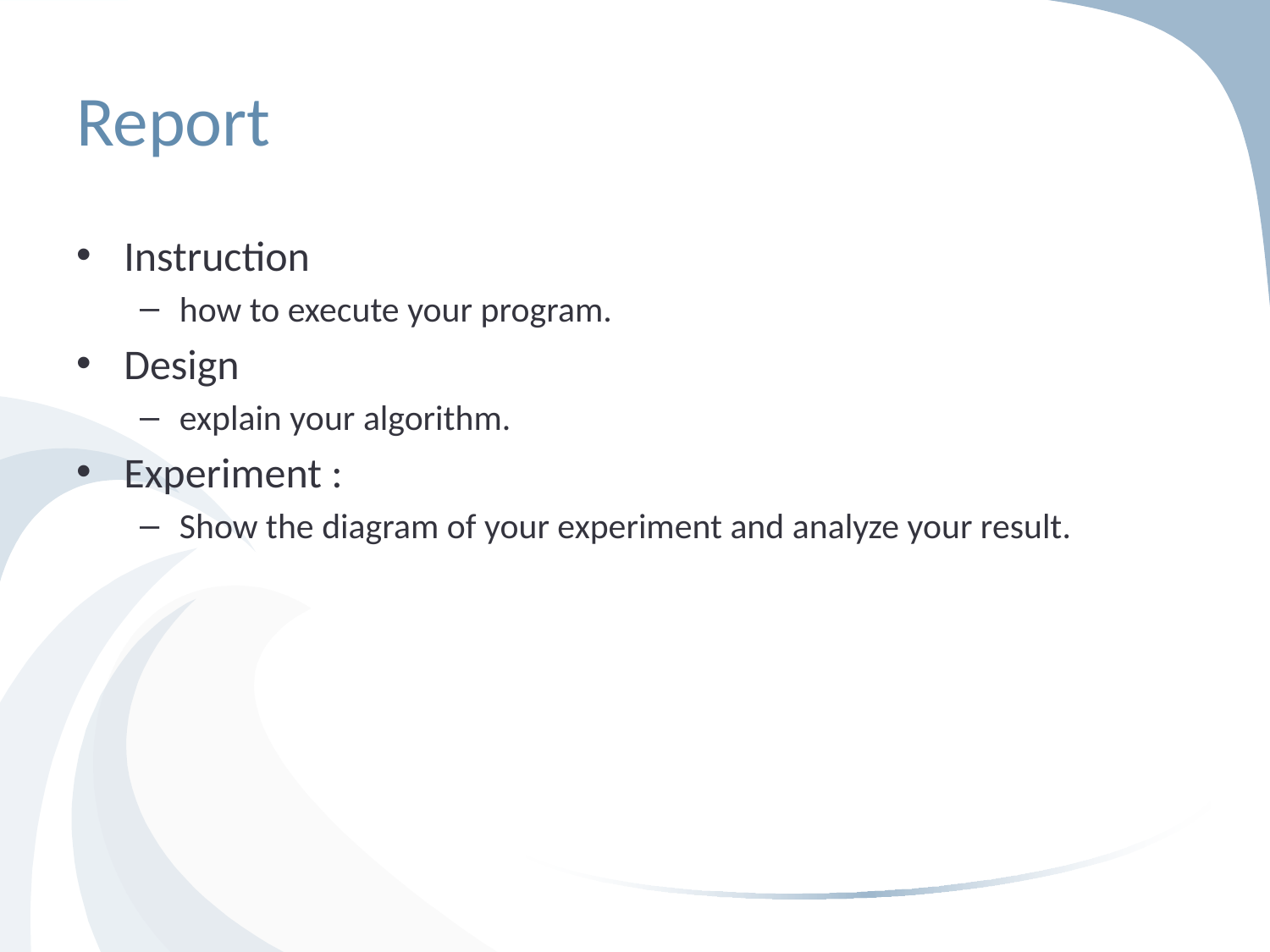

# Report
Instruction
how to execute your program.
Design
explain your algorithm.
Experiment :
Show the diagram of your experiment and analyze your result.